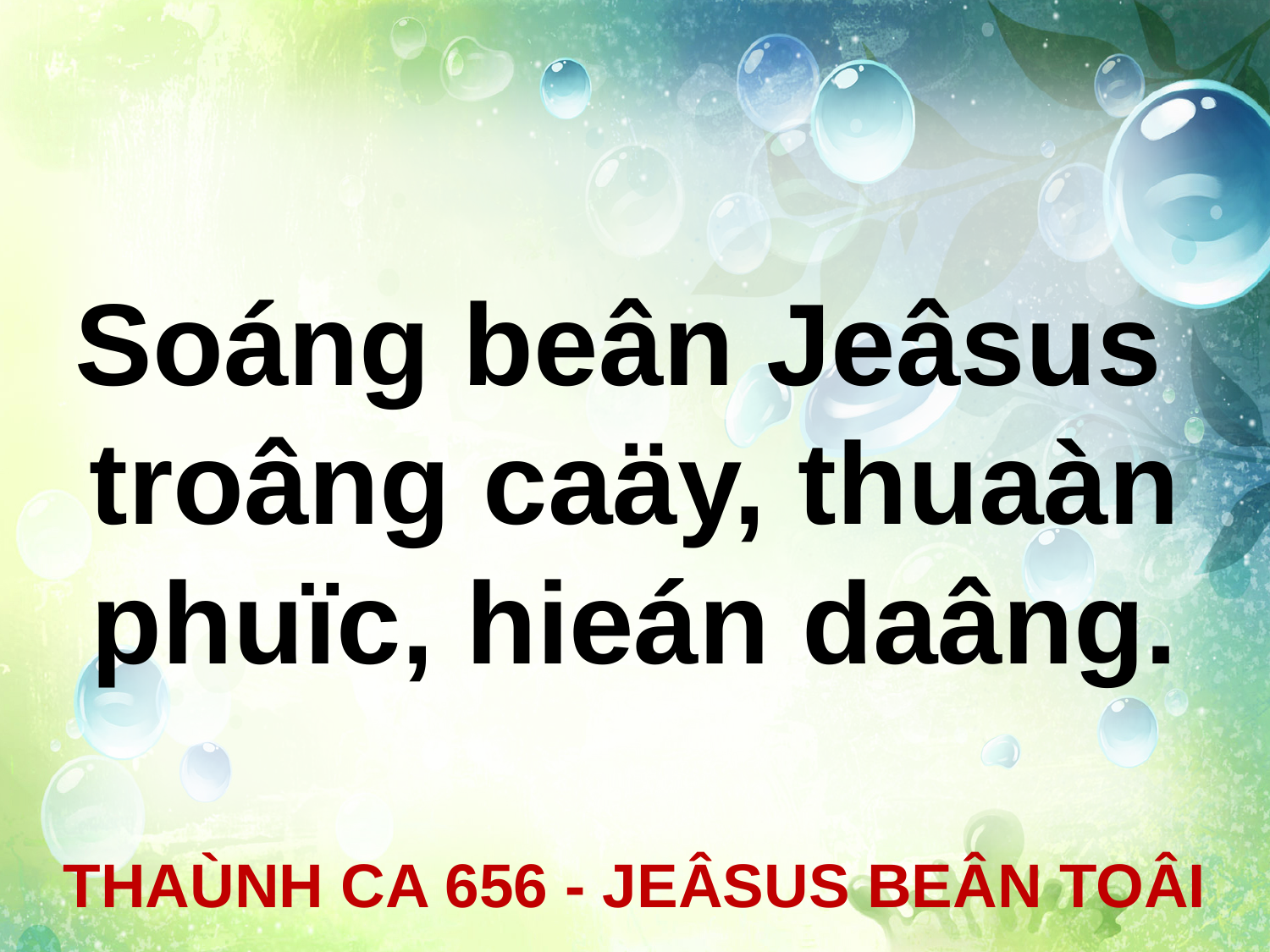

Soáng beân Jeâsus
troâng caäy, thuaàn phuïc, hieán daâng.
THAÙNH CA 656 - JEÂSUS BEÂN TOÂI